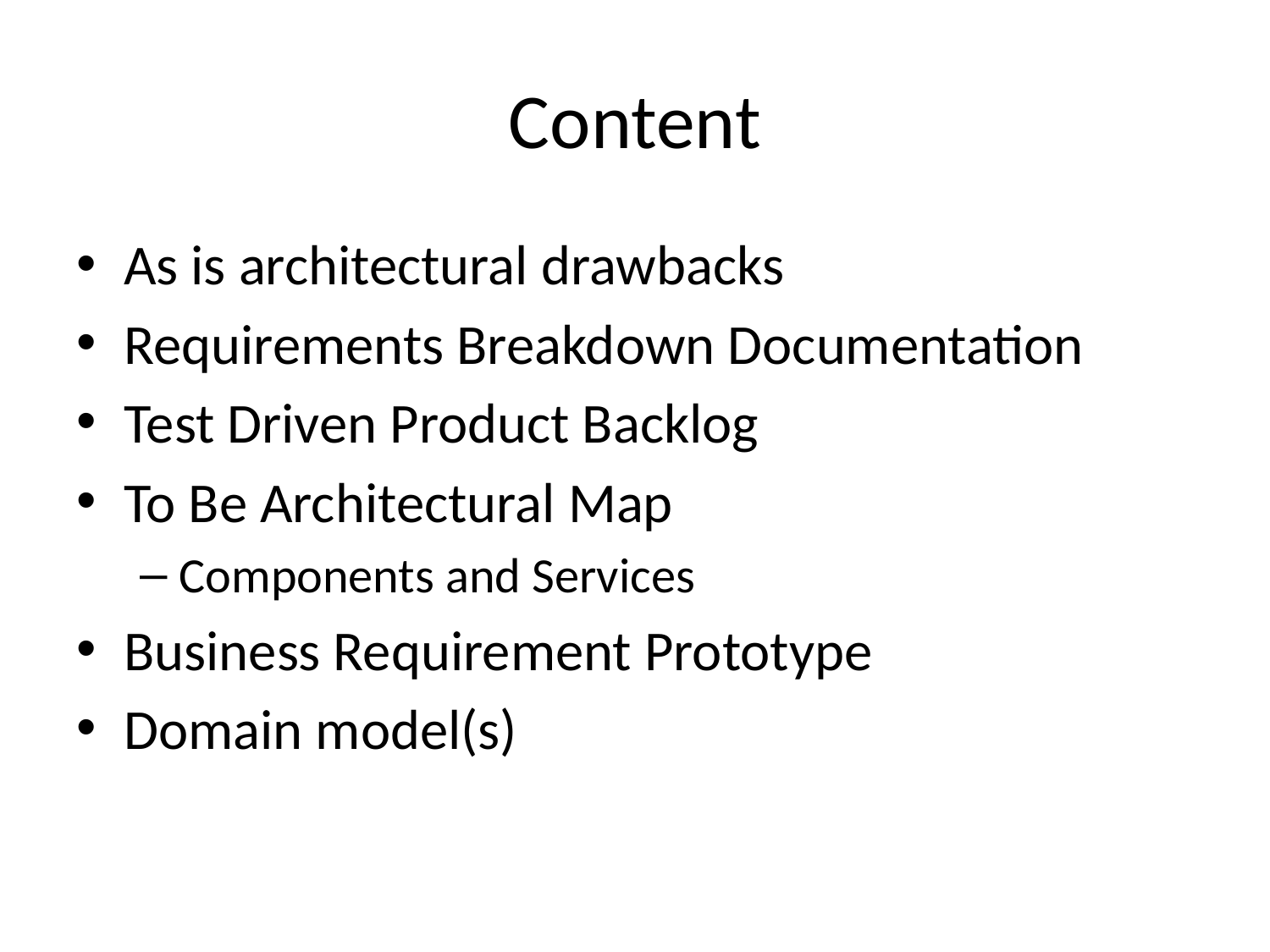

# Content
As is architectural drawbacks
Requirements Breakdown Documentation
Test Driven Product Backlog
To Be Architectural Map
Components and Services
Business Requirement Prototype
Domain model(s)